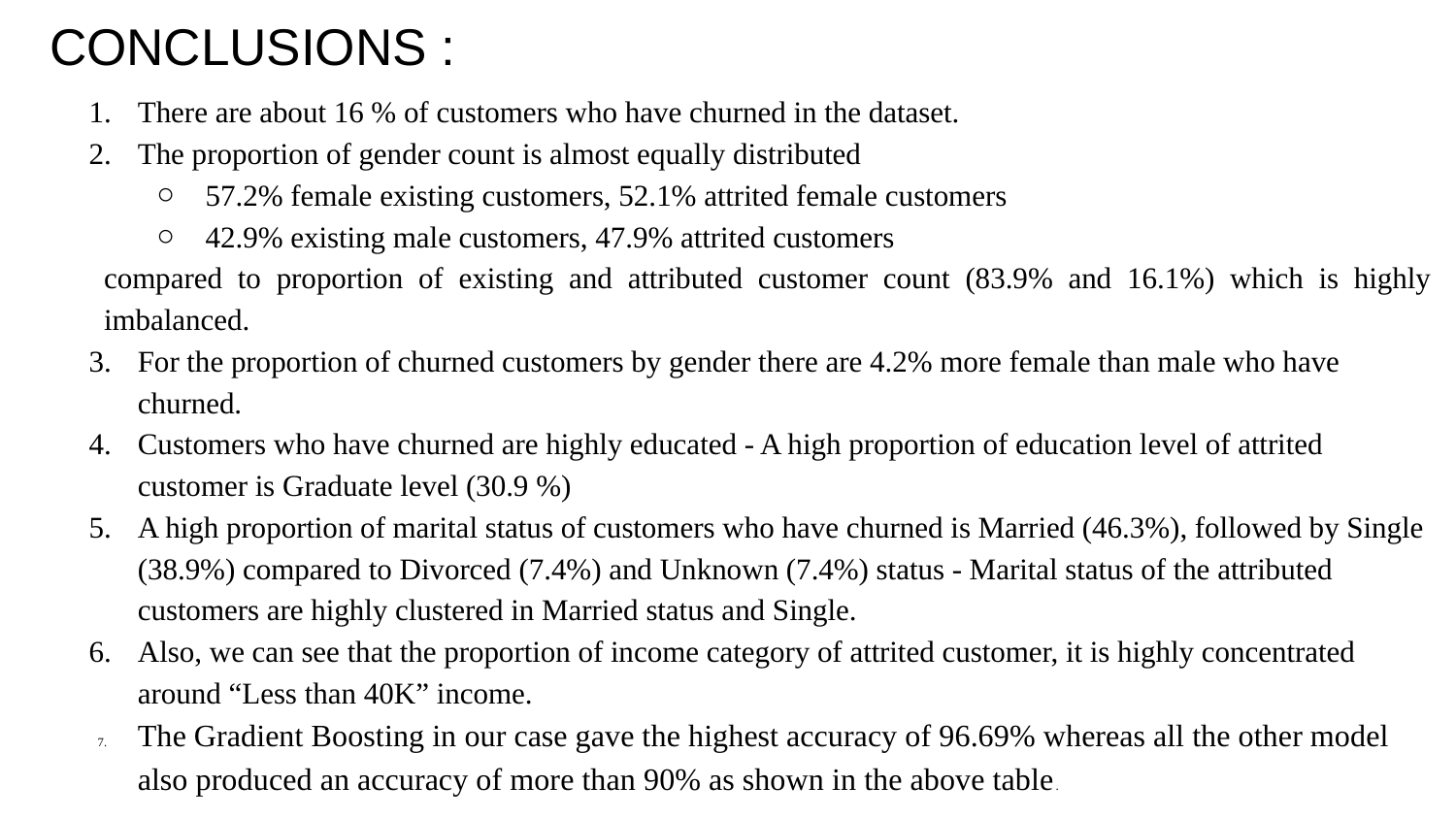

# CONCLUSIONS :
There are about 16 % of customers who have churned in the dataset.
The proportion of gender count is almost equally distributed
57.2% female existing customers, 52.1% attrited female customers
42.9% existing male customers, 47.9% attrited customers
compared to proportion of existing and attributed customer count (83.9% and 16.1%) which is highly imbalanced.
For the proportion of churned customers by gender there are 4.2% more female than male who have churned.
Customers who have churned are highly educated - A high proportion of education level of attrited customer is Graduate level (30.9 %)
A high proportion of marital status of customers who have churned is Married (46.3%), followed by Single (38.9%) compared to Divorced (7.4%) and Unknown (7.4%) status - Marital status of the attributed customers are highly clustered in Married status and Single.
Also, we can see that the proportion of income category of attrited customer, it is highly concentrated around “Less than 40K” income.
The Gradient Boosting in our case gave the highest accuracy of 96.69% whereas all the other model also produced an accuracy of more than 90% as shown in the above table.